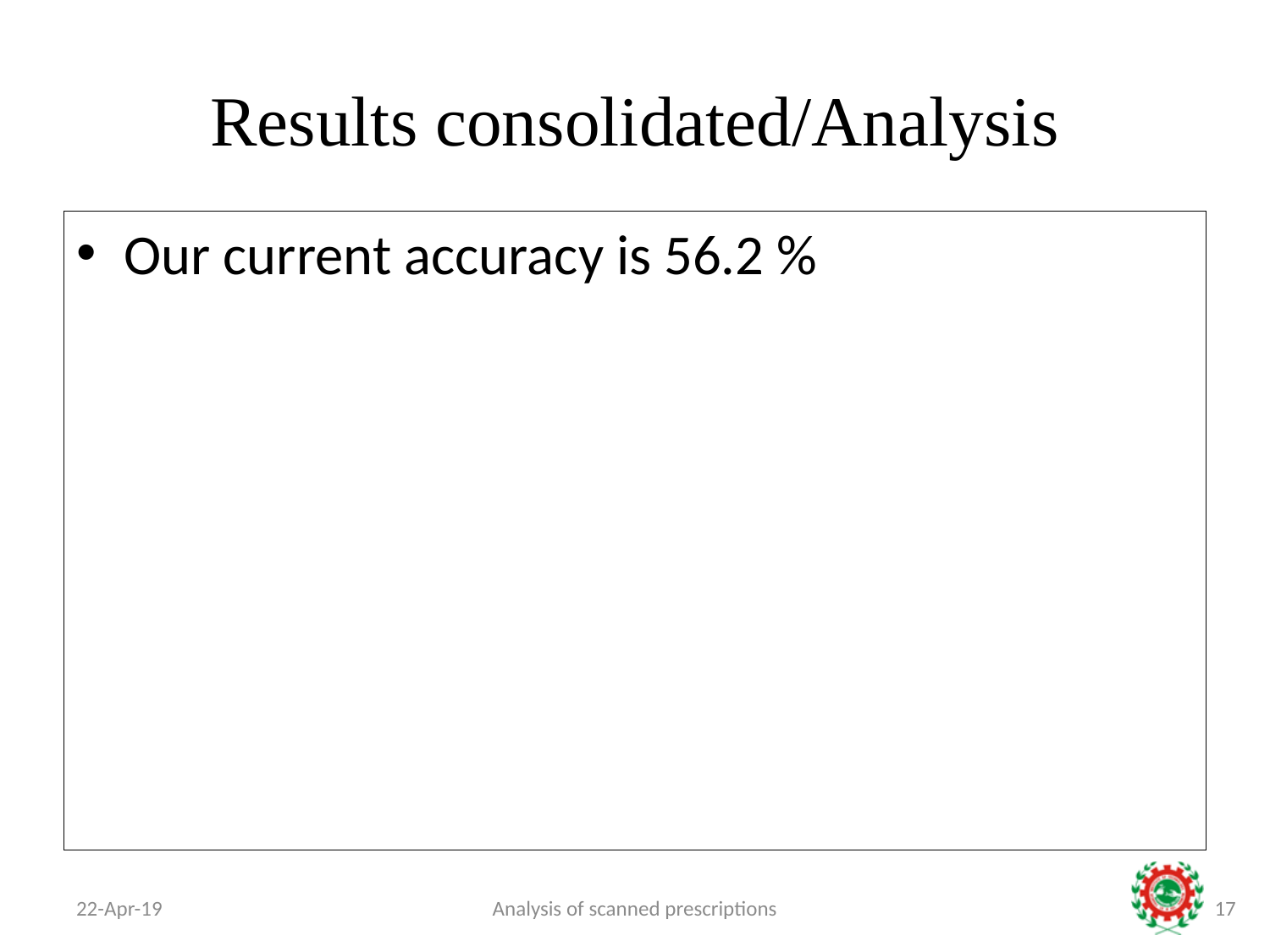

# Results consolidated/Analysis
Our current accuracy is 56.2 %
22-Apr-19
Analysis of scanned prescriptions
17